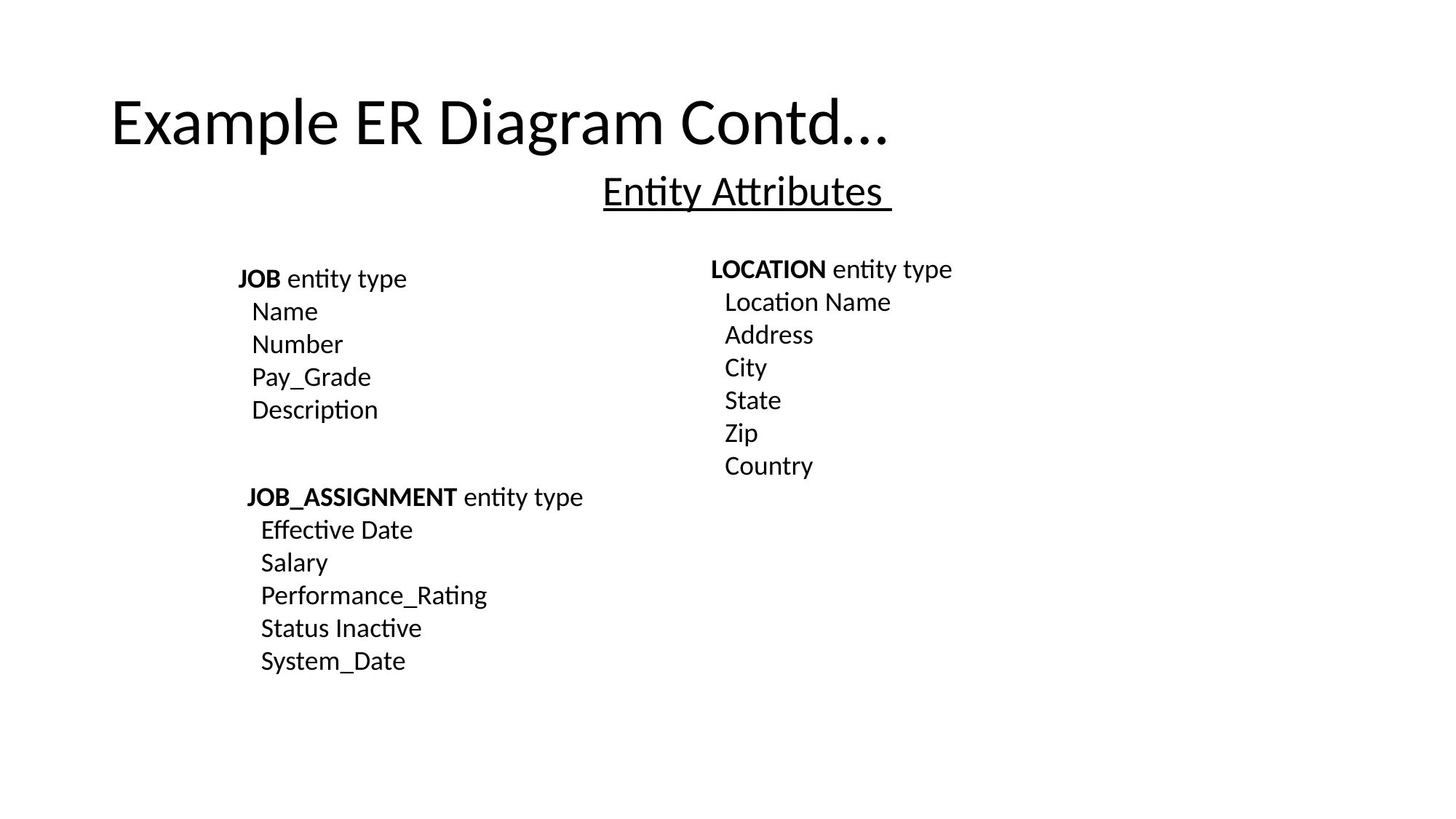

# Example ER Diagram Contd…
Entity Attributes
LOCATION entity type
Location Name
Address
City
State
Zip
Country
JOB entity type
Name
Number
Pay_Grade
Description

JOB_ASSIGNMENT entity type
Effective Date
Salary
Performance_Rating
Status Inactive
System_Date